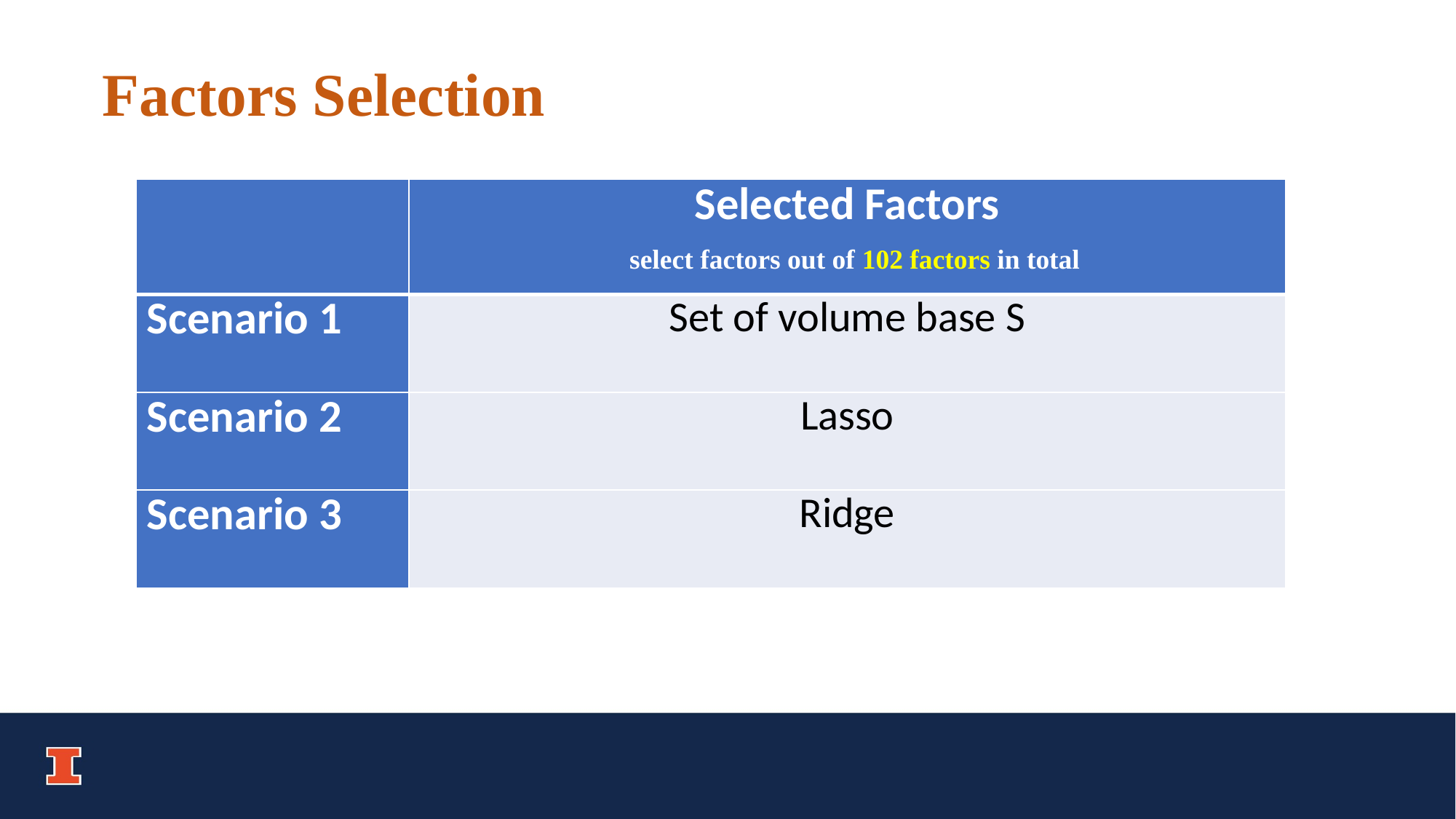

Factors Selection
|  | Selected Factors |
| --- | --- |
| Scenario 1 | Set of volume base S |
| Scenario 2 | Lasso |
| Scenario 3 | Ridge |
select factors out of 102 factors in total